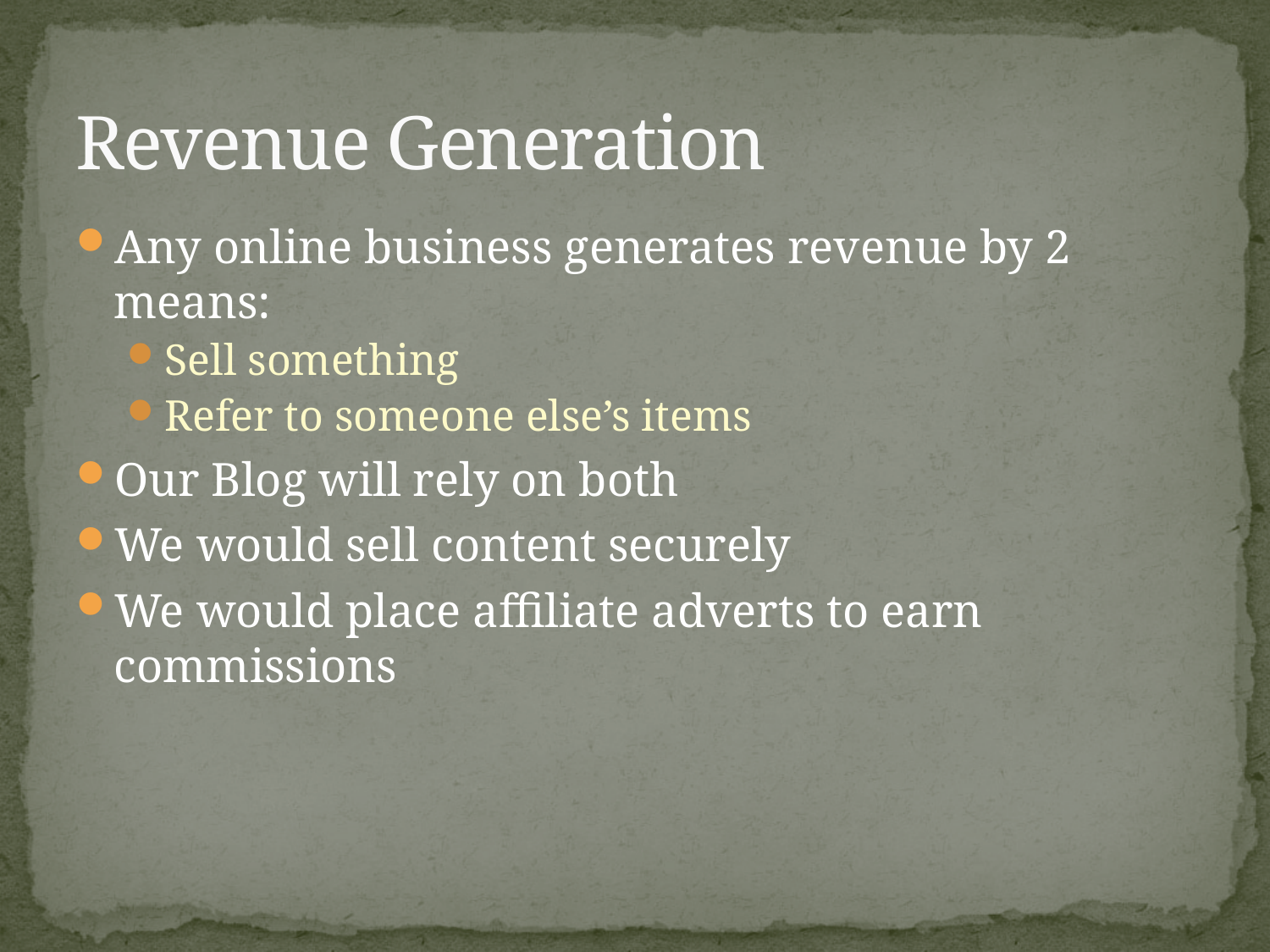

# Revenue Generation
Any online business generates revenue by 2 means:
Sell something
Refer to someone else’s items
Our Blog will rely on both
We would sell content securely
We would place affiliate adverts to earn commissions